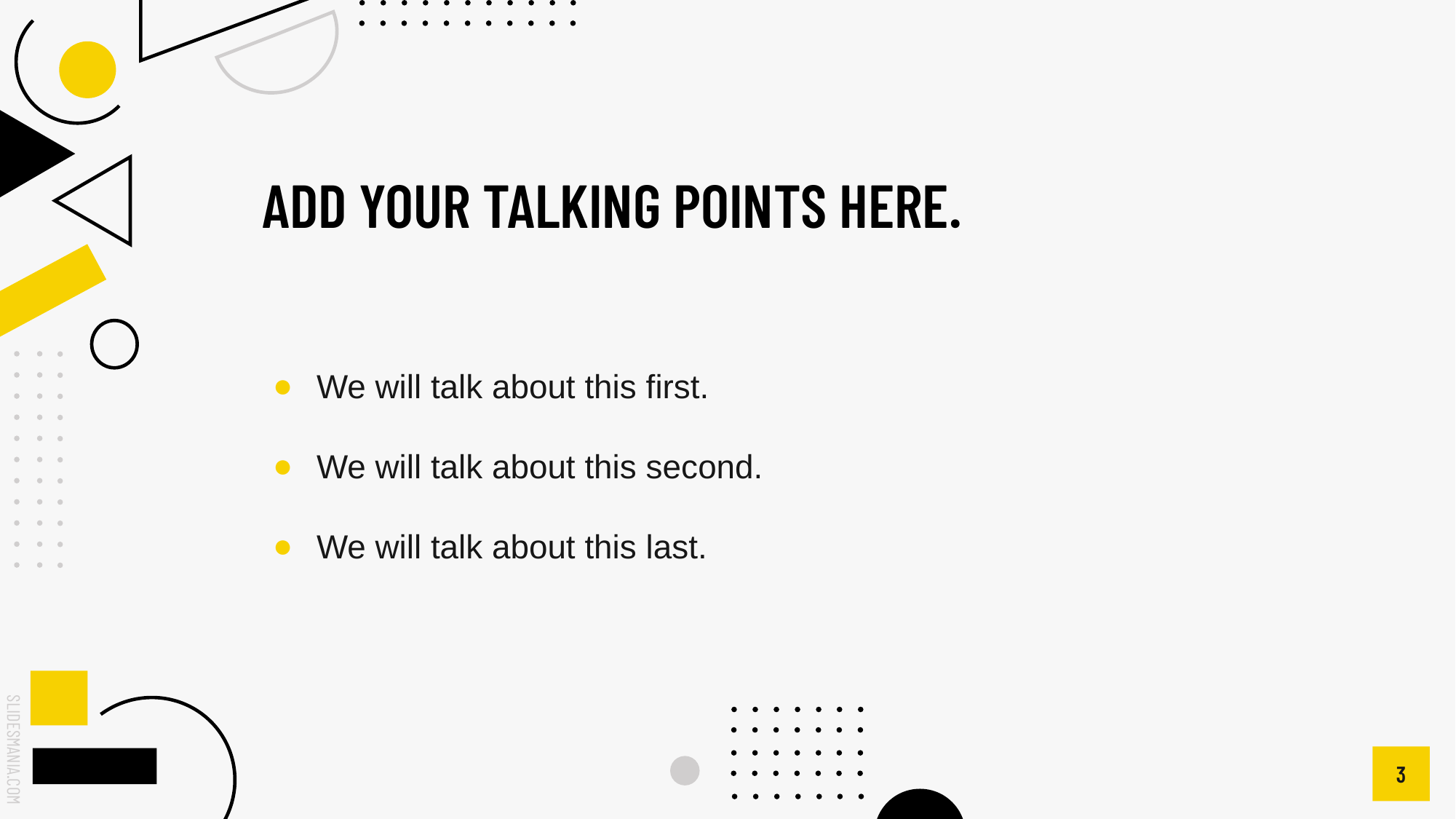

# ADD YOUR TALKING POINTS HERE.
We will talk about this first.
We will talk about this second.
We will talk about this last.
3